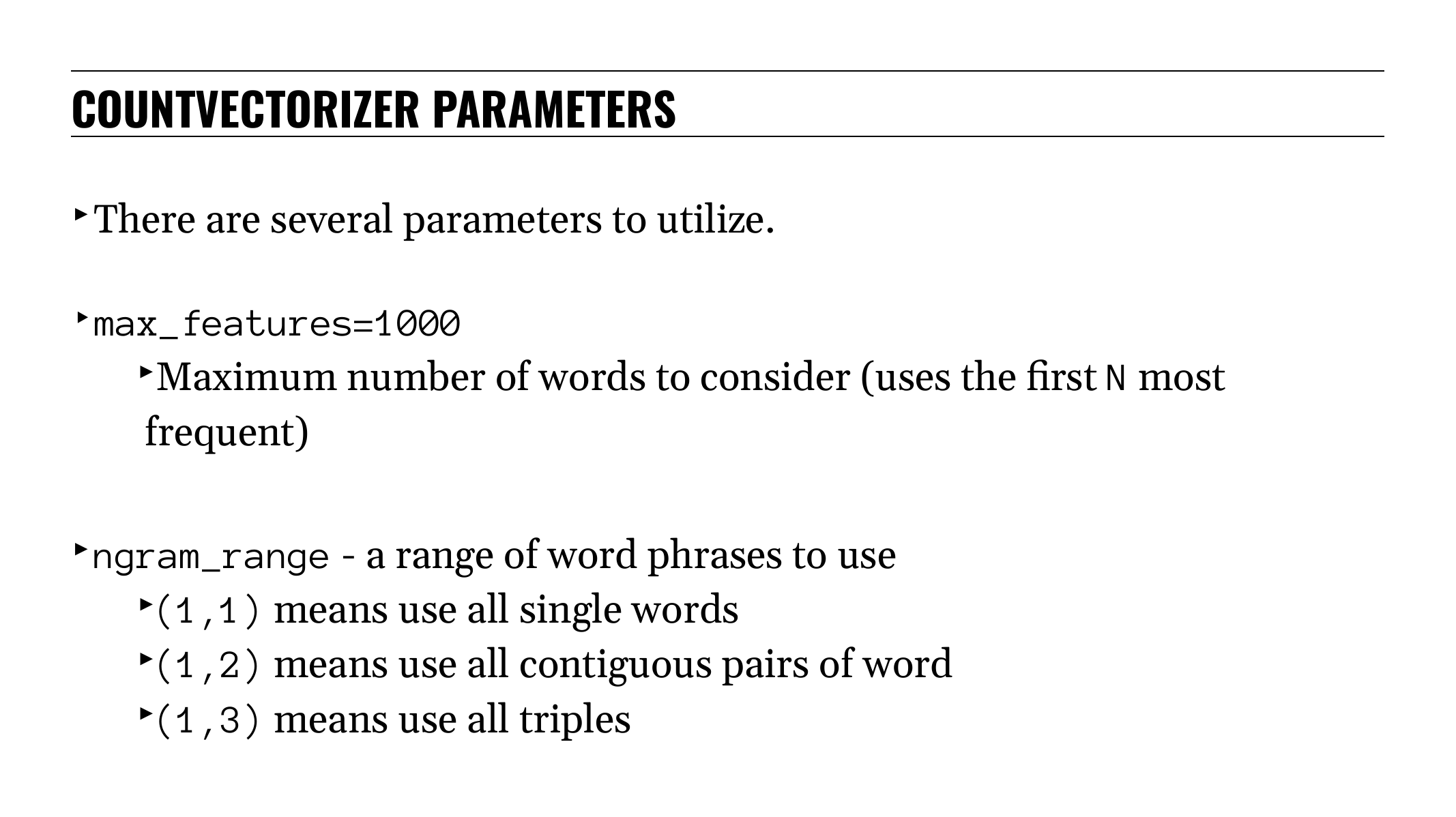

COUNTVECTORIZER PARAMETERS

There are several parameters to utilize.

max_features=1000
Maximum number of words to consider (uses the first N most frequent)

ngram_range - a range of word phrases to use
(1,1) means use all single words
(1,2) means use all contiguous pairs of word
(1,3) means use all triples